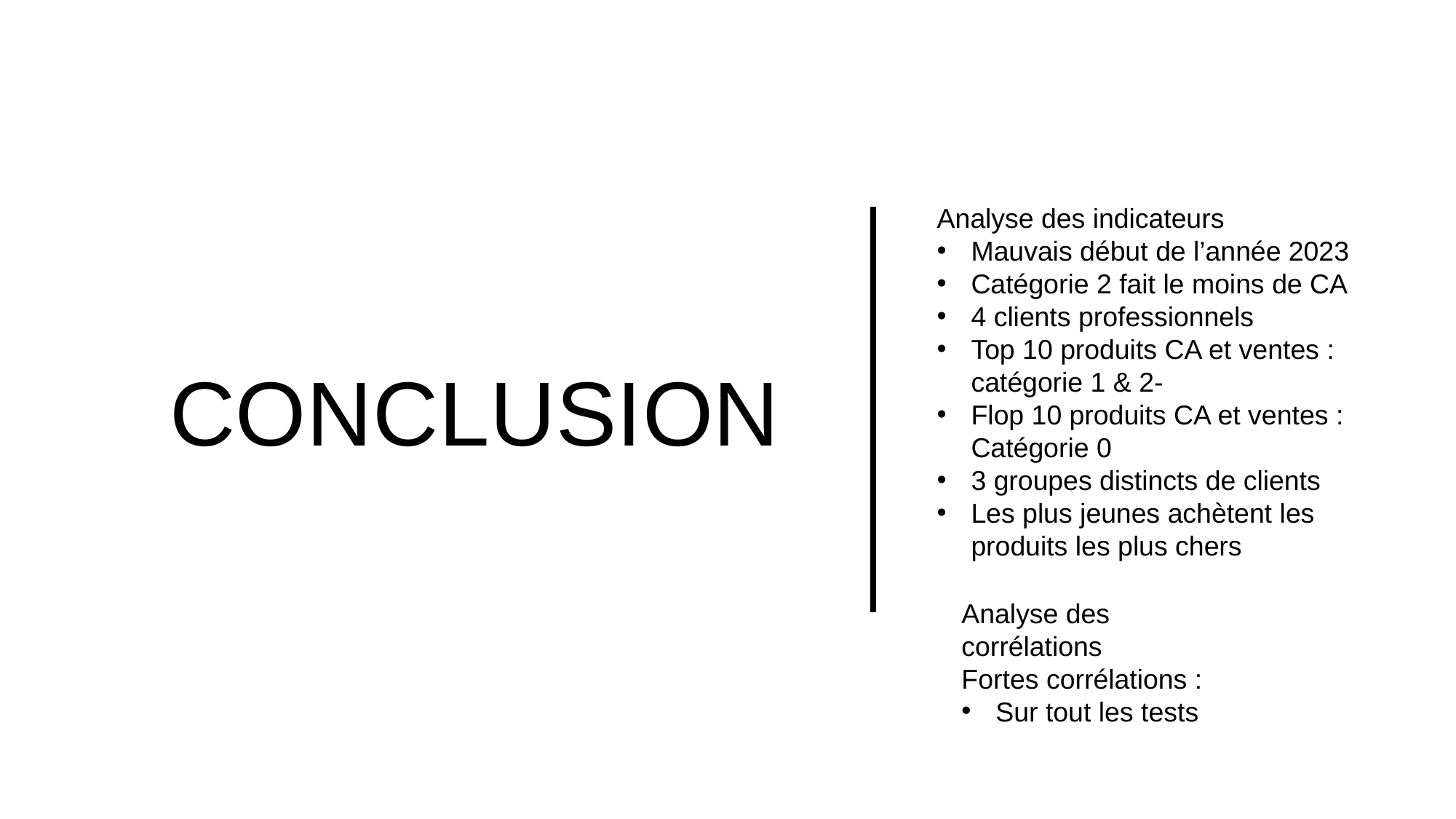

# conclusion
Analyse des indicateurs
Mauvais début de l’année 2023
Catégorie 2 fait le moins de CA
4 clients professionnels
Top 10 produits CA et ventes : catégorie 1 & 2-
Flop 10 produits CA et ventes : Catégorie 0
3 groupes distincts de clients
Les plus jeunes achètent les produits les plus chers
Analyse des corrélations
Fortes corrélations :
Sur tout les tests
33